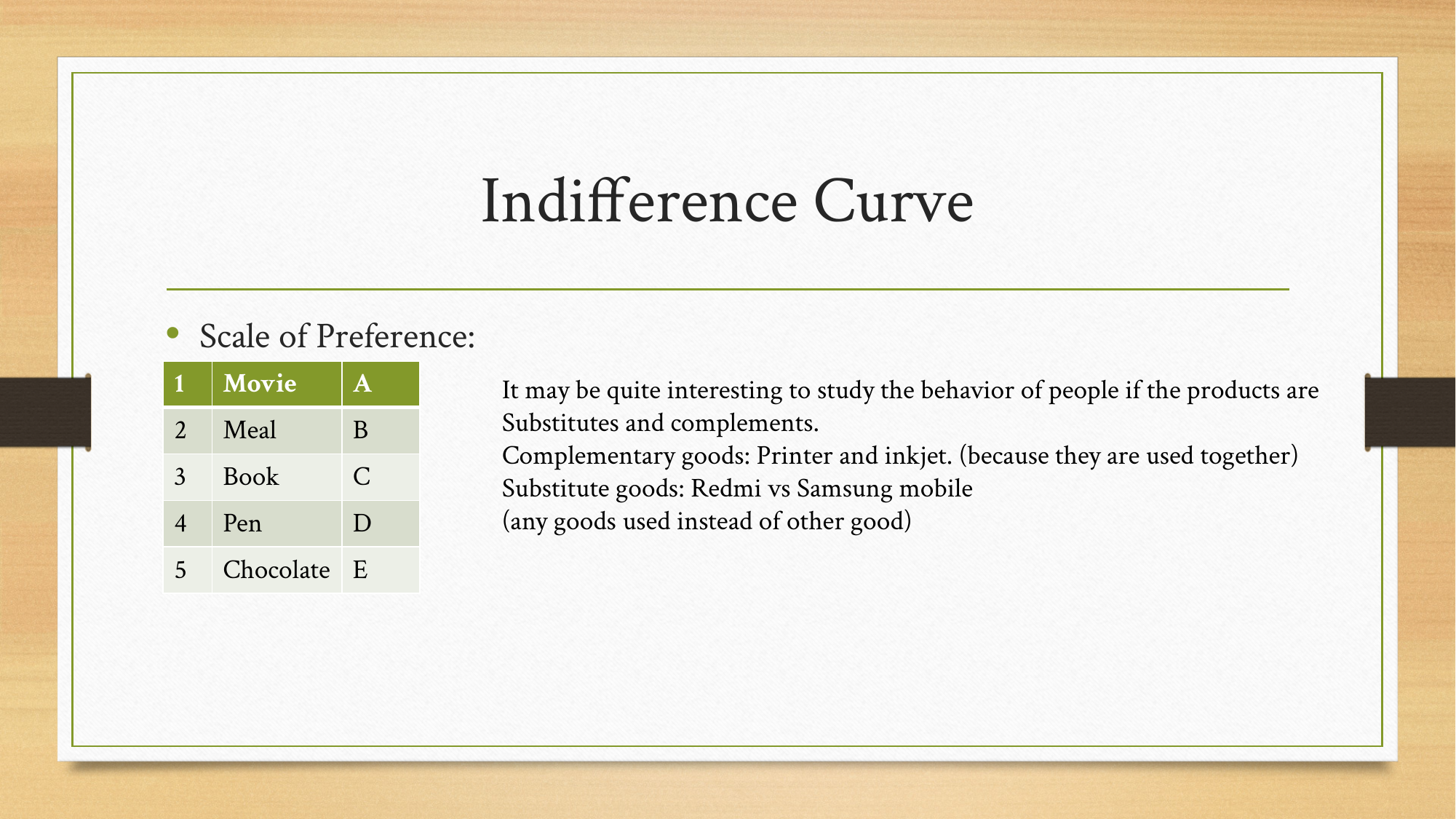

# Indifference Curve
Scale of Preference:

| 1 | Movie | A |
| --- | --- | --- |
| 2 | Meal | B |
| 3 | Book | C |
| 4 | Pen | D |
| 5 | Chocolate | E |
It may be quite interesting to study the behavior of people if the products are
Substitutes and complements.
Complementary goods: Printer and inkjet. (because they are used together)
Substitute goods: Redmi vs Samsung mobile
(any goods used instead of other good)